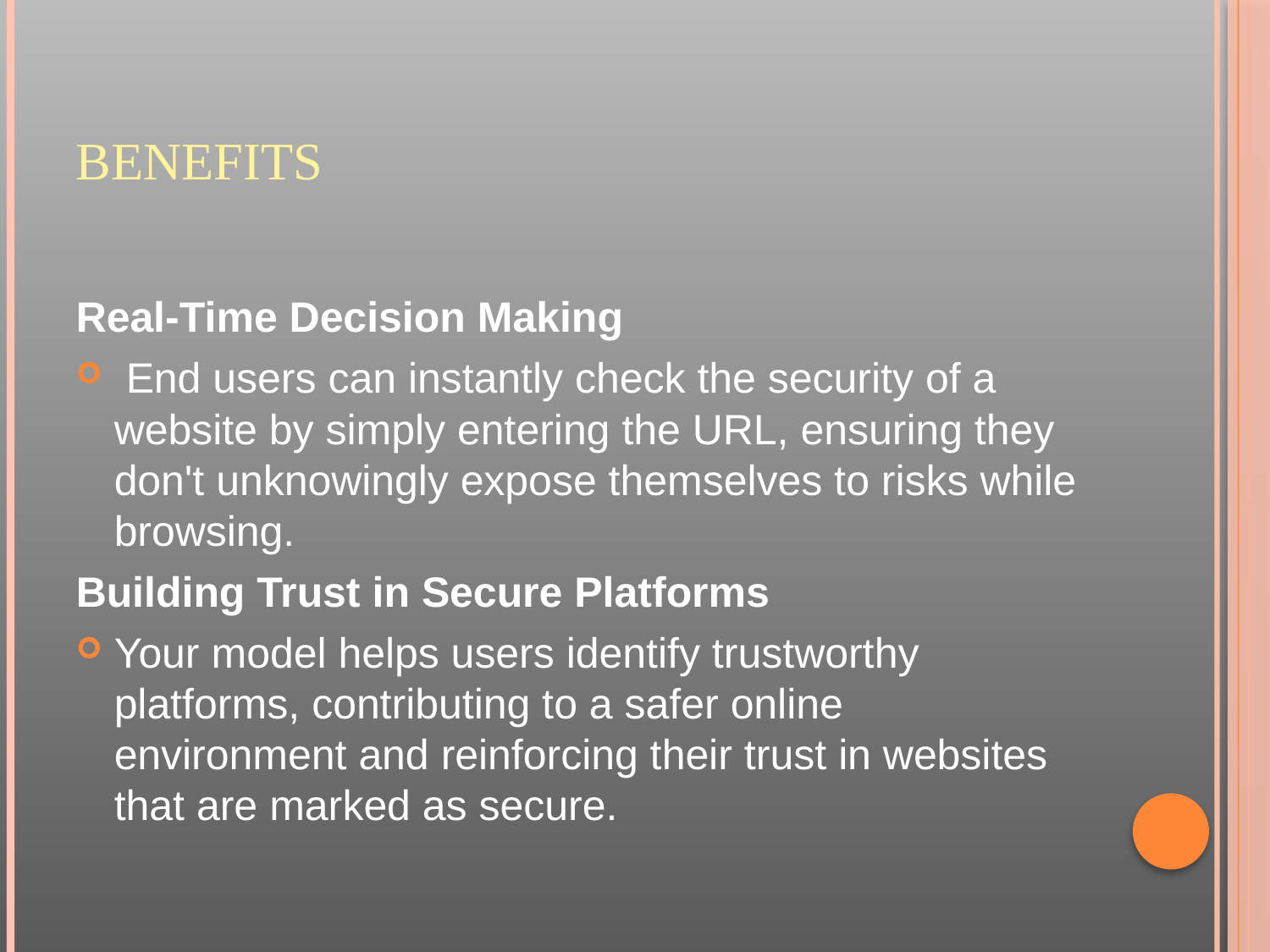

# benefits

Real-Time Decision Making
 End users can instantly check the security of a website by simply entering the URL, ensuring they don't unknowingly expose themselves to risks while browsing.
Building Trust in Secure Platforms
Your model helps users identify trustworthy platforms, contributing to a safer online environment and reinforcing their trust in websites that are marked as secure.